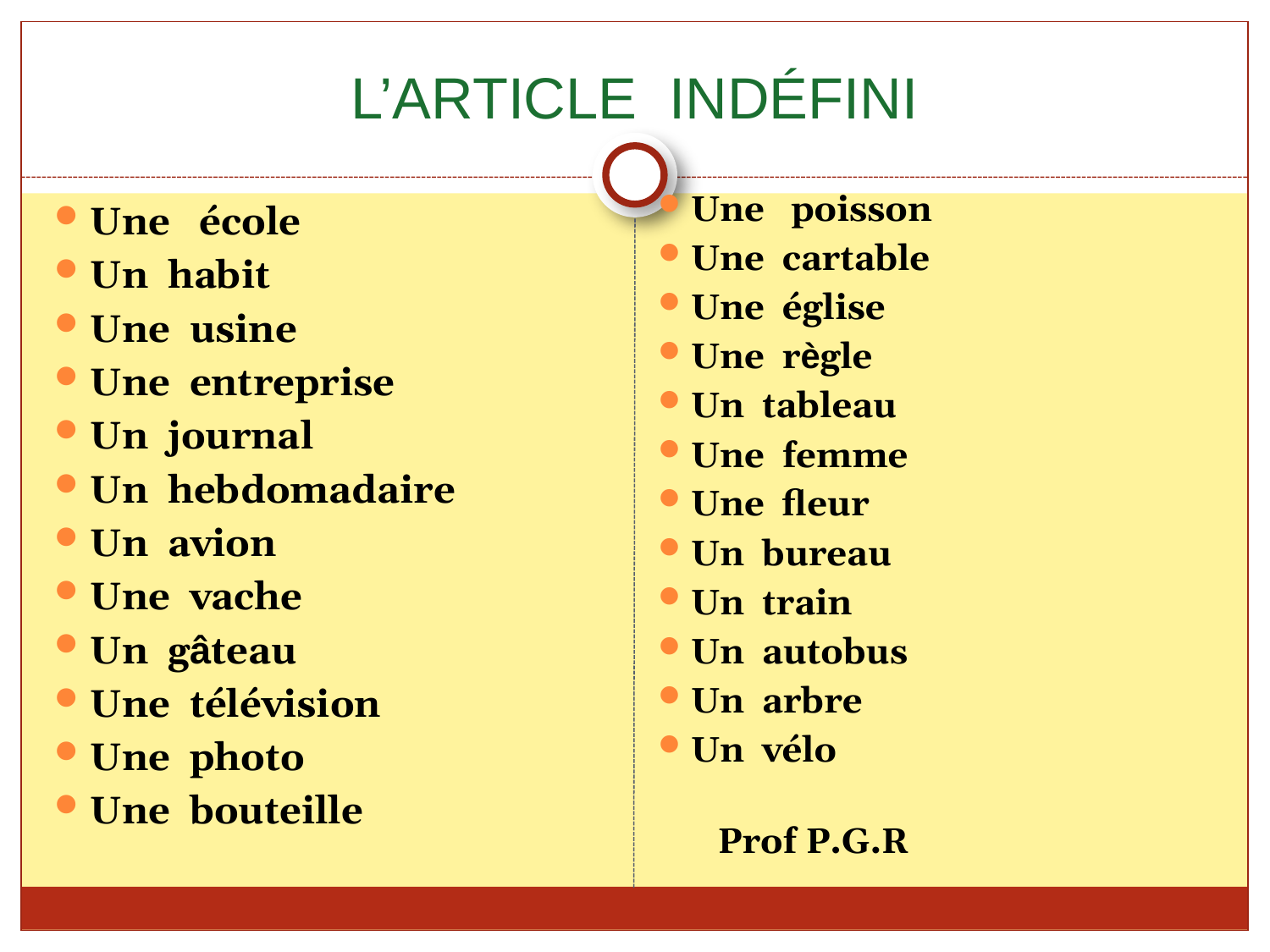

# L’ARTICLE  INDÉFINI
Une   poisson
Une  cartable
Une  église
Une  règle
Un  tableau
Une  femme
Une  fleur
Un  bureau
Un  train
Un  autobus
Un  arbre
Un  vélo
                                                                  Prof P.G.R
                                       9940261620
Une   école
Un  habit
Une  usine
Une  entreprise
Un  journal
Un  hebdomadaire
Un  avion
Une  vache
Un  gâteau
Une  télévision
Une  photo
Une  bouteille